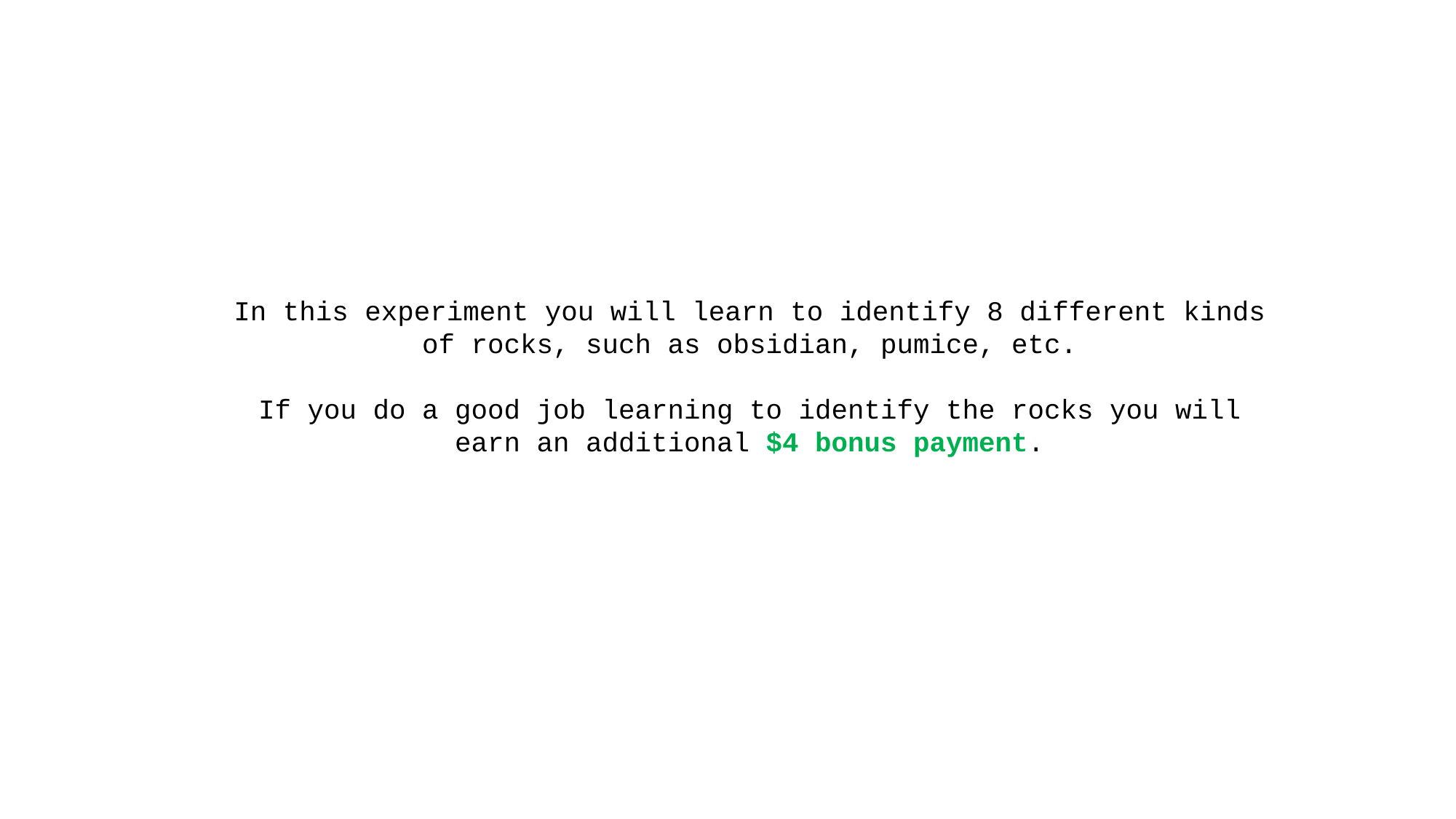

In this experiment you will learn to identify 8 different kinds of rocks, such as obsidian, pumice, etc.

If you do a good job learning to identify the rocks you will earn an additional $4 bonus payment.